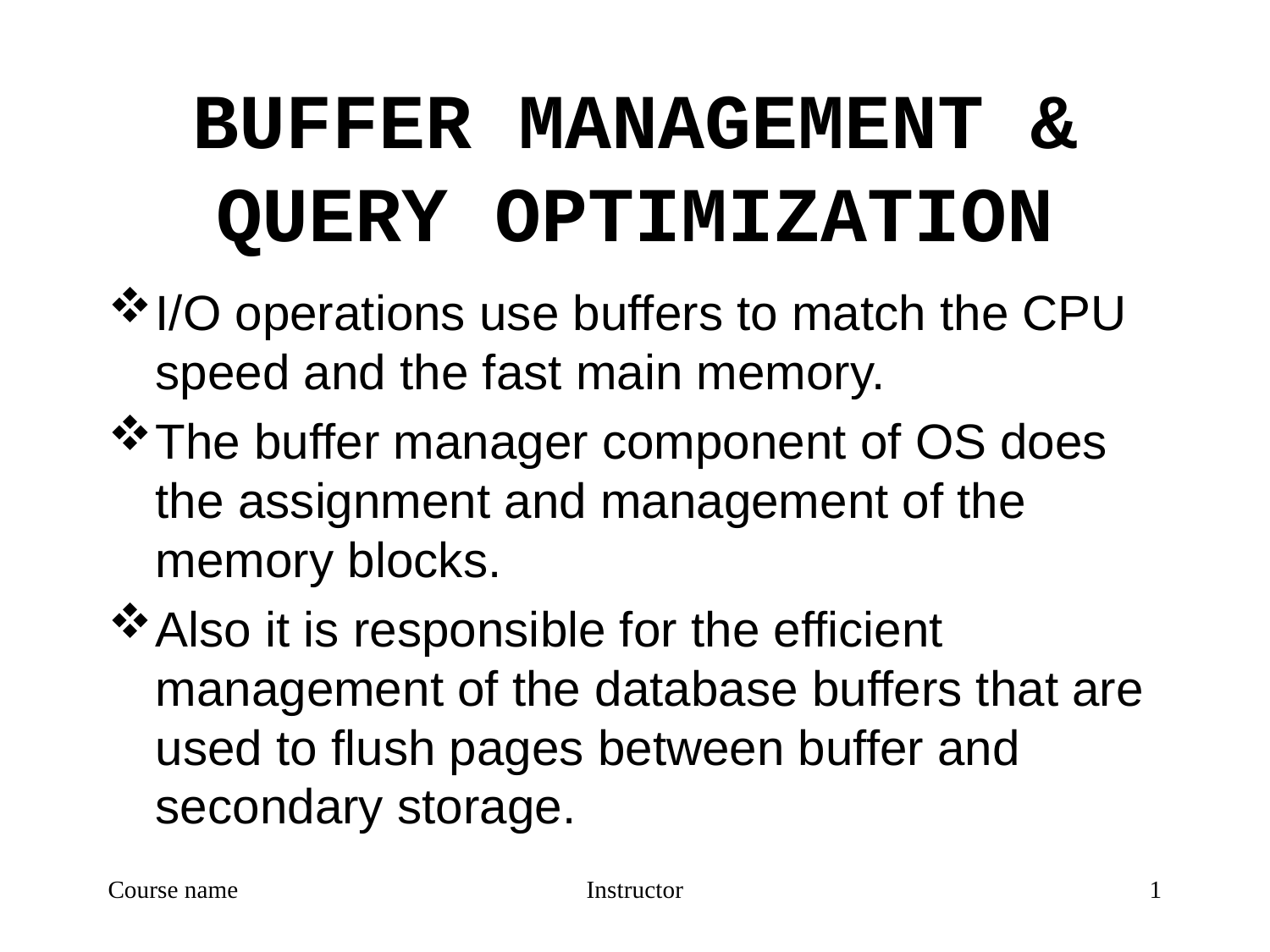

# BUFFER MANAGEMENT & QUERY OPTIMIZATION
I/O operations use buffers to match the CPU speed and the fast main memory.
The buffer manager component of OS does the assignment and management of the memory blocks.
Also it is responsible for the efficient management of the database buffers that are used to flush pages between buffer and secondary storage.

Course name
Instructor
1